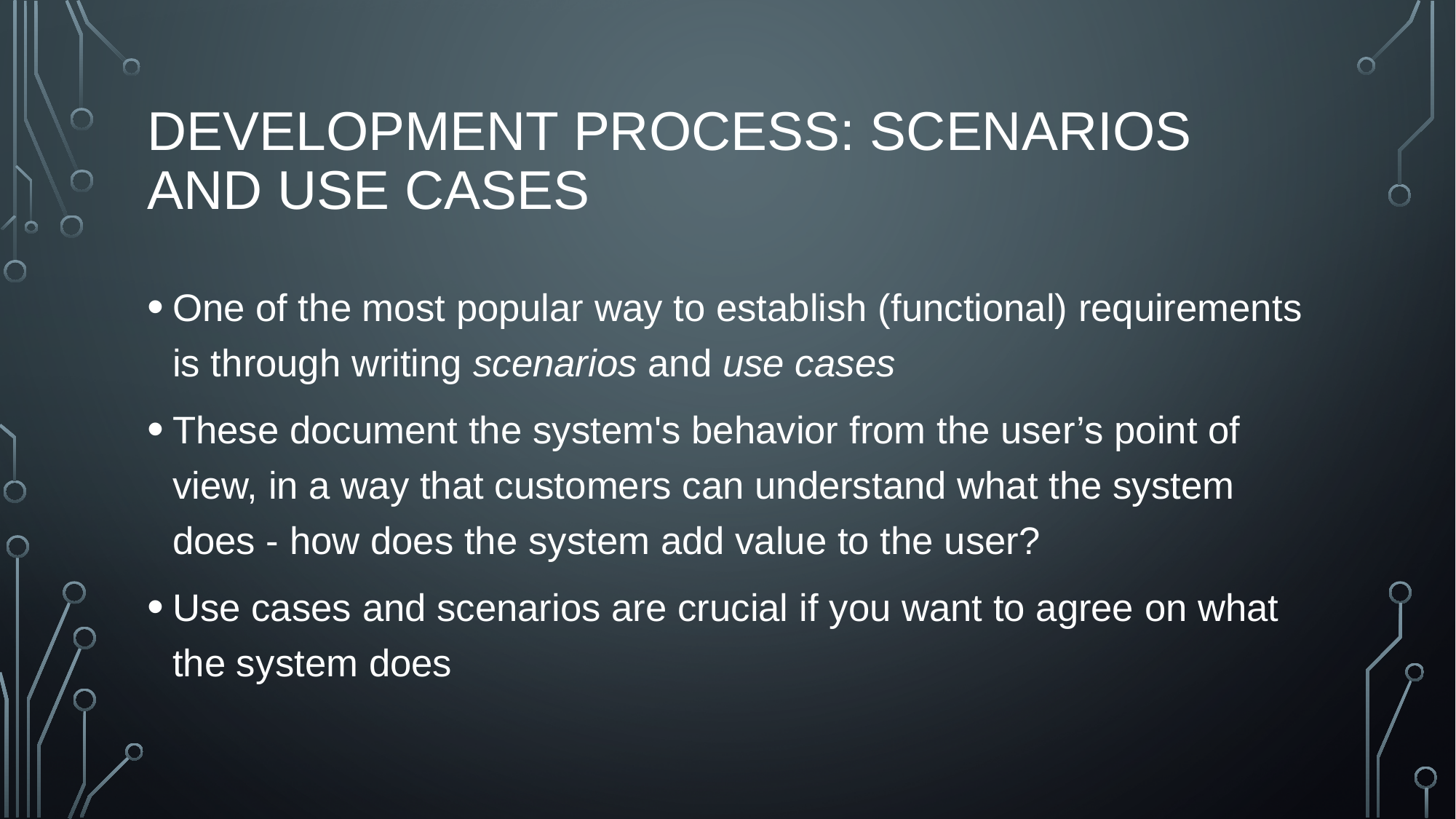

# Development process: Scenarios and use cases
One of the most popular way to establish (functional) requirements is through writing scenarios and use cases
These document the system's behavior from the user’s point of view, in a way that customers can understand what the system does - how does the system add value to the user?
Use cases and scenarios are crucial if you want to agree on what the system does